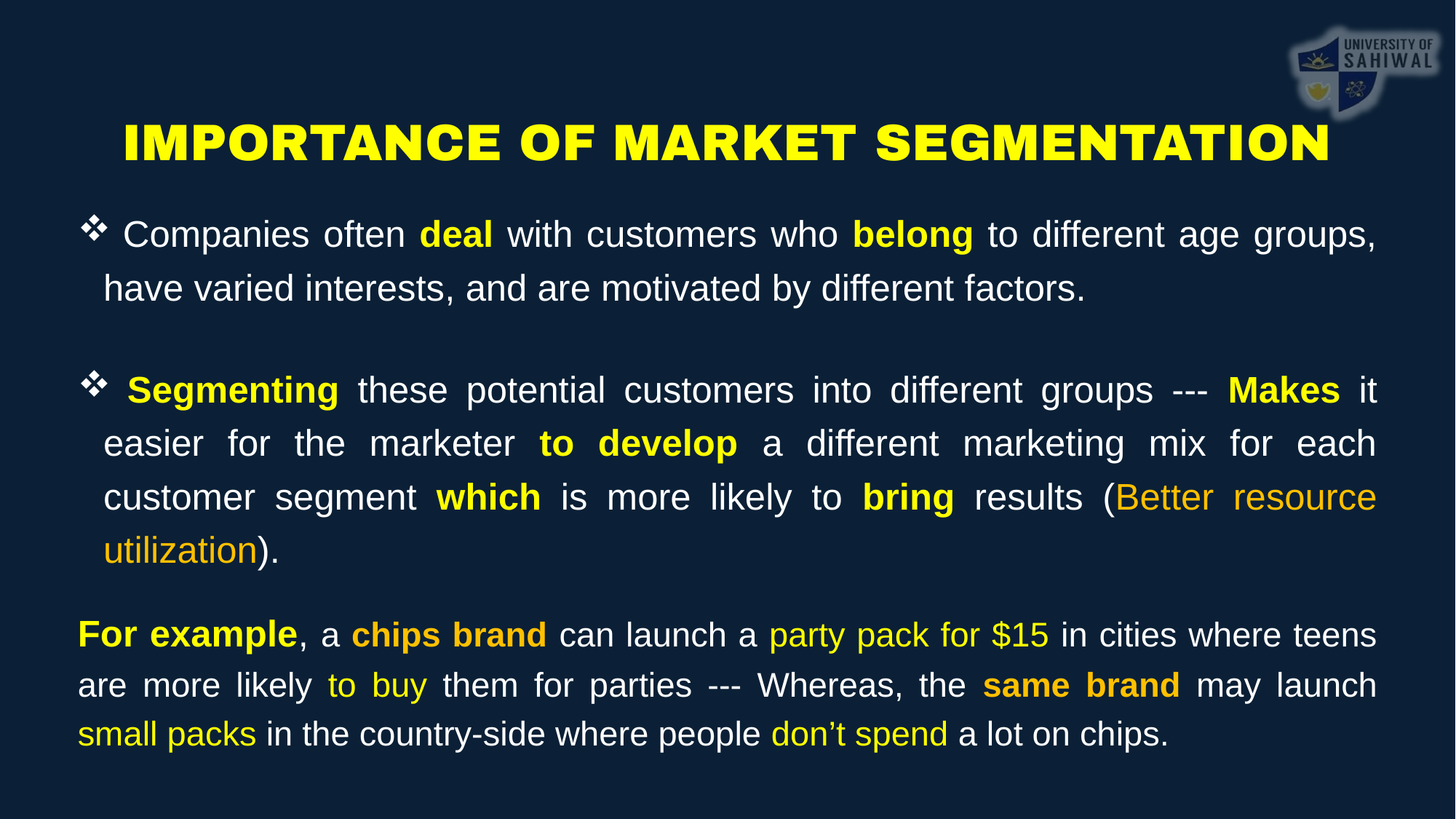

IMPORTANCE OF MARKET SEGMENTATION

 Companies often deal with customers who belong to different age groups, have varied interests, and are motivated by different factors.

 Segmenting these potential customers into different groups --- Makes it easier for the marketer to develop a different marketing mix for each customer segment which is more likely to bring results (Better resource utilization).

For example, a chips brand can launch a party pack for $15 in cities where teens are more likely to buy them for parties --- Whereas, the same brand may launch small packs in the country-side where people don’t spend a lot on chips.